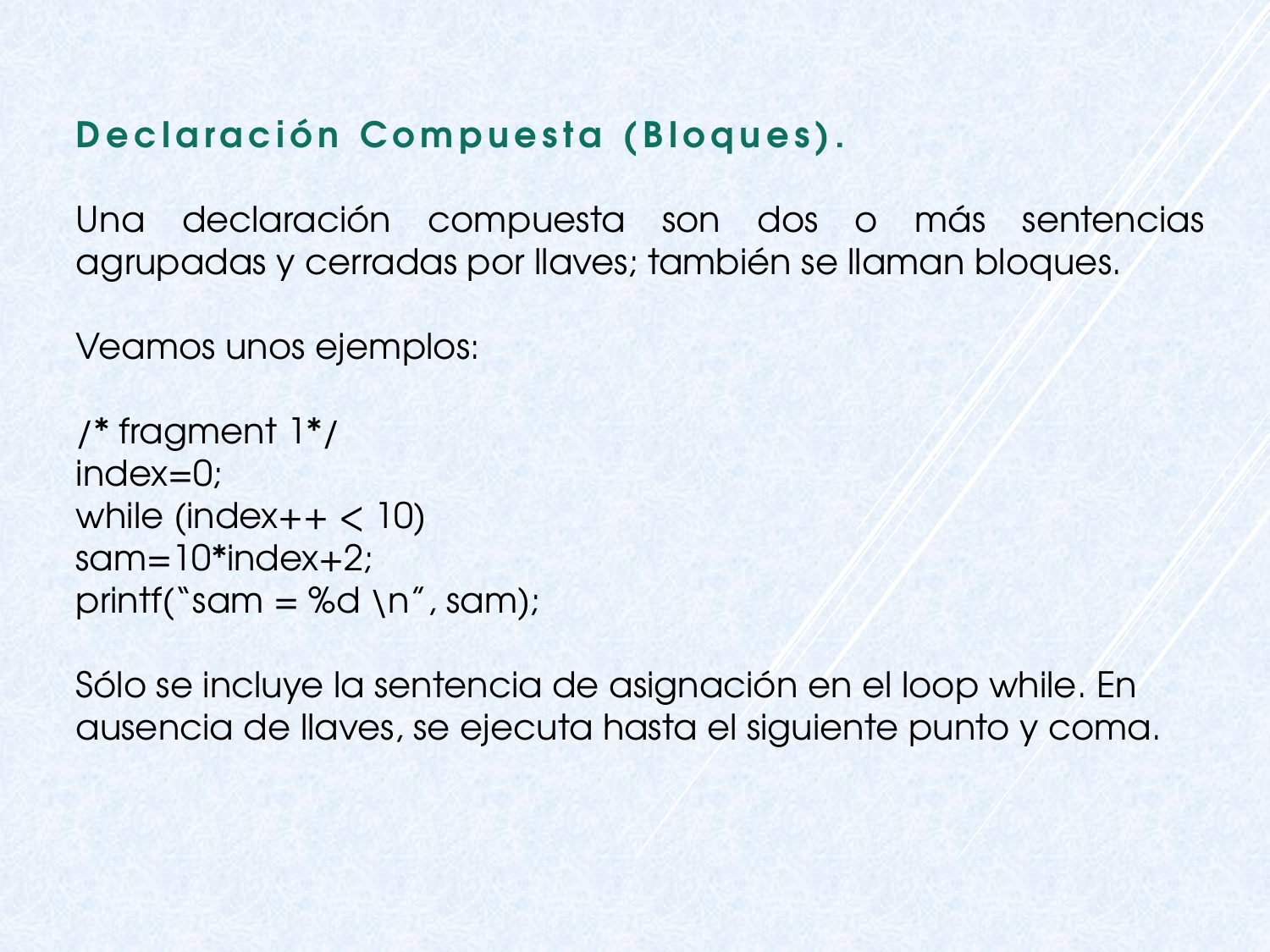

Declaración Compuesta (Bloques).

Una declaración compuesta son dos o más sentencias agrupadas y cerradas por llaves; también se llaman bloques.

Veamos unos ejemplos:

/* fragment 1*/
index=0;
while (index++ < 10)
sam=10*index+2;
printf(“sam = %d \n”, sam);

Sólo se incluye la sentencia de asignación en el loop while. En ausencia de llaves, se ejecuta hasta el siguiente punto y coma.